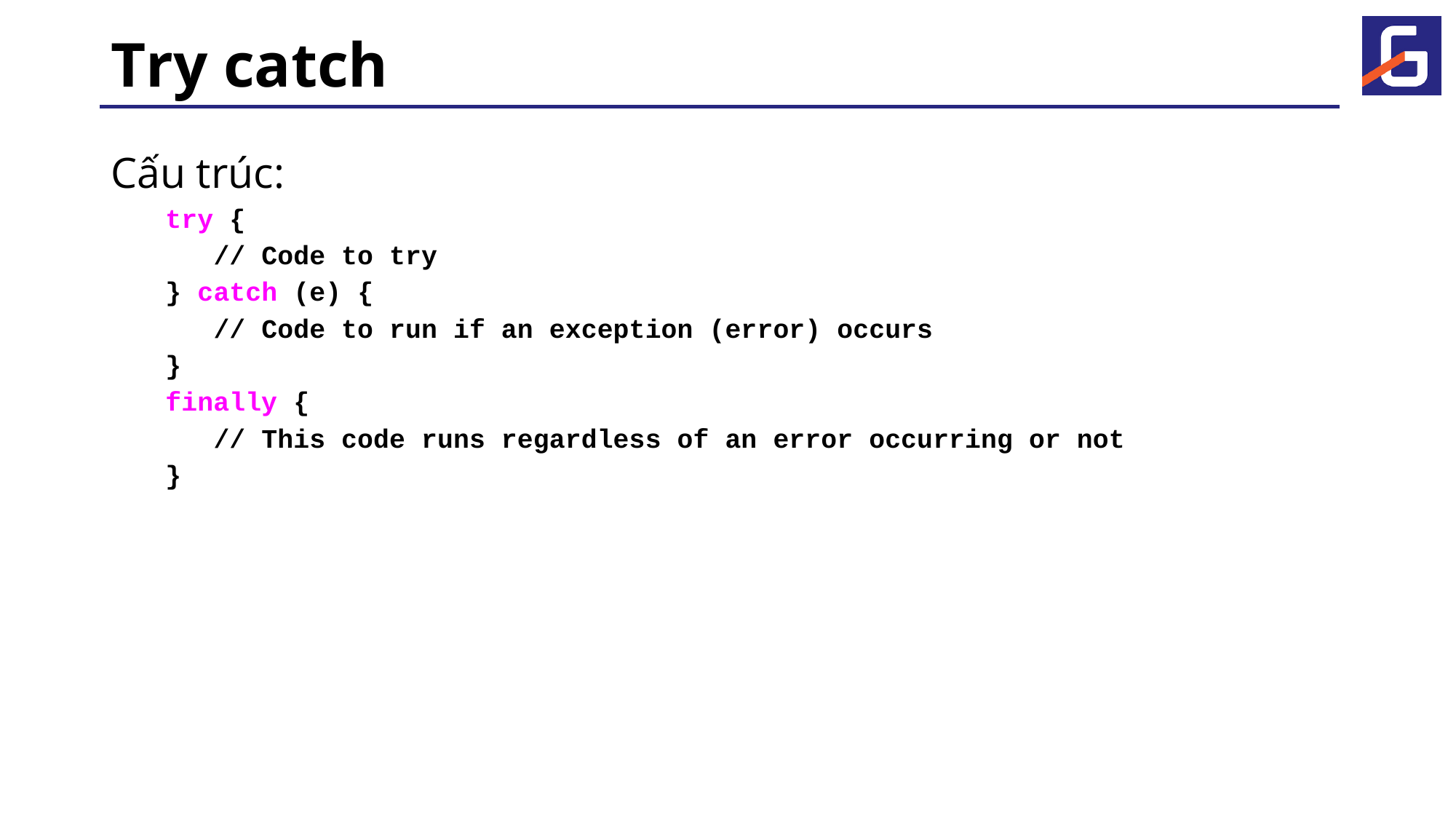

# Try catch
Cấu trúc:
try {
   // Code to try
} catch (e) {
   // Code to run if an exception (error) occurs
}
finally {
   // This code runs regardless of an error occurring or not
}